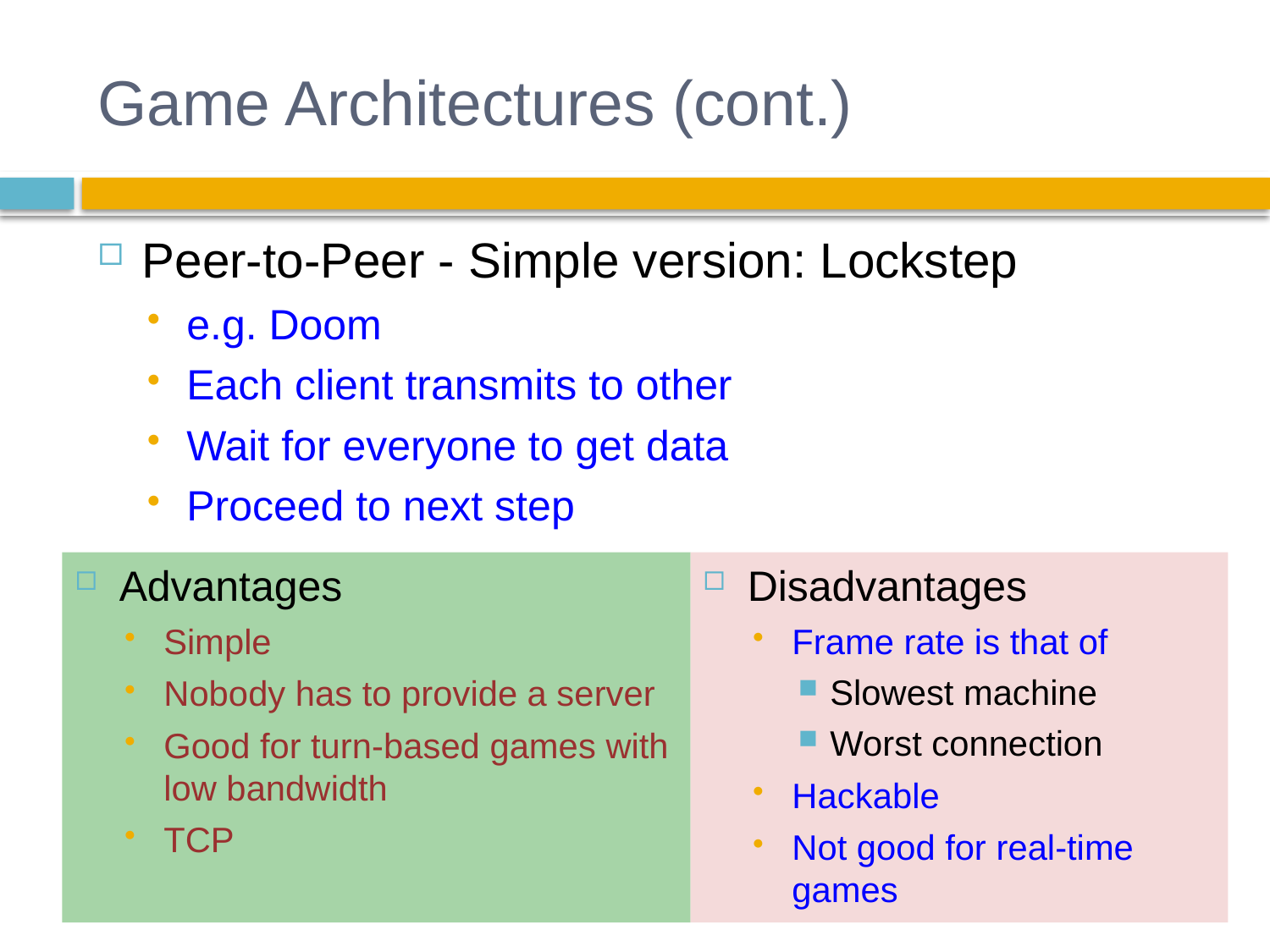

# Game Architectures (cont.)
Peer-to-Peer - Simple version: Lockstep
e.g. Doom
Each client transmits to other
Wait for everyone to get data
Proceed to next step

Advantages
Simple
Nobody has to provide a server
Good for turn-based games with low bandwidth
TCP

Disadvantages
Frame rate is that of
Slowest machine
Worst connection
Hackable
Not good for real-time games